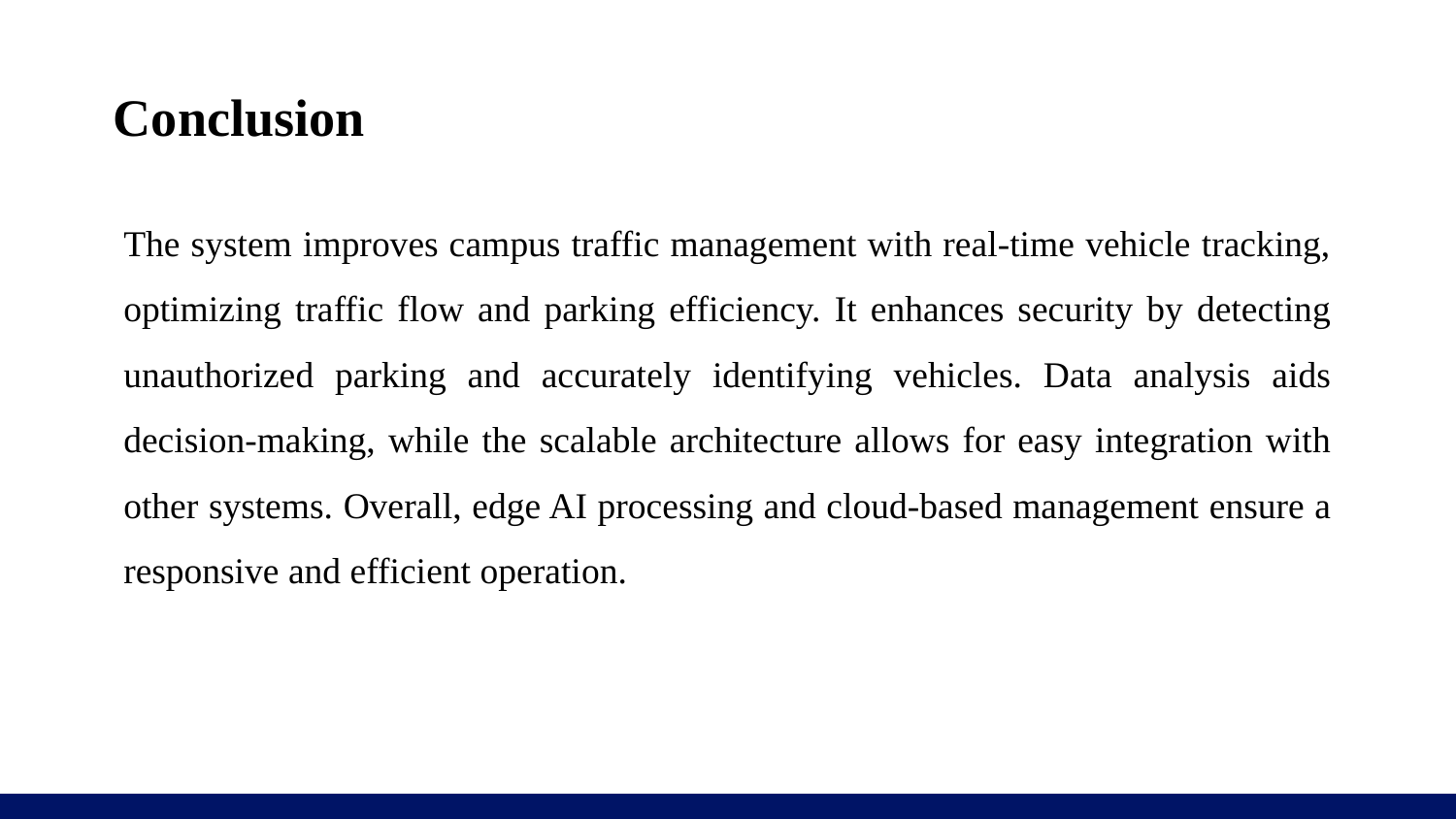

# Conclusion
The system improves campus traffic management with real-time vehicle tracking, optimizing traffic flow and parking efficiency. It enhances security by detecting unauthorized parking and accurately identifying vehicles. Data analysis aids decision-making, while the scalable architecture allows for easy integration with other systems. Overall, edge AI processing and cloud-based management ensure a responsive and efficient operation.